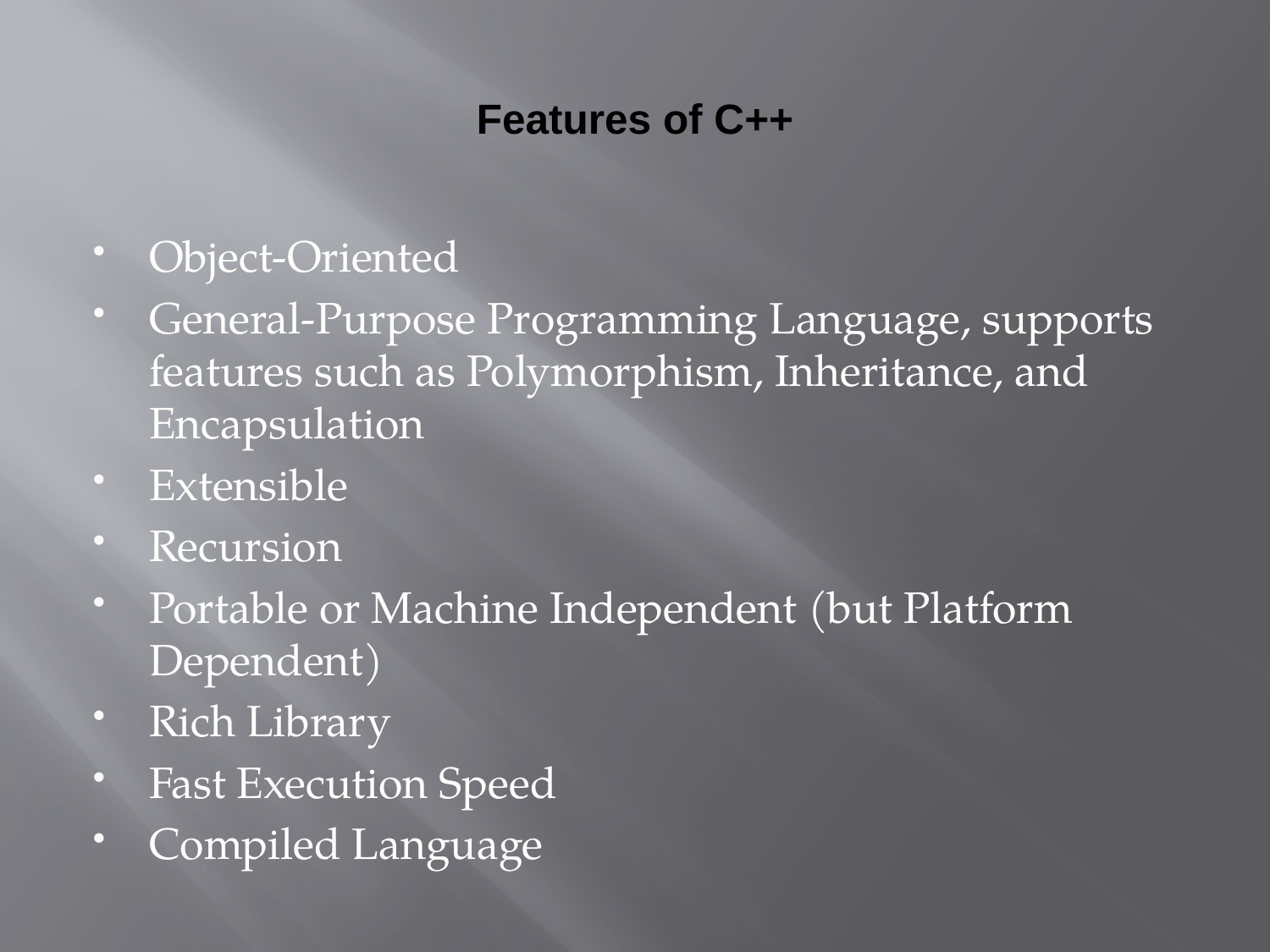

# Features of C++
Object-Oriented
General-Purpose Programming Language, supports features such as Polymorphism, Inheritance, and Encapsulation
Extensible
Recursion
Portable or Machine Independent (but Platform Dependent)
Rich Library
Fast Execution Speed
Compiled Language